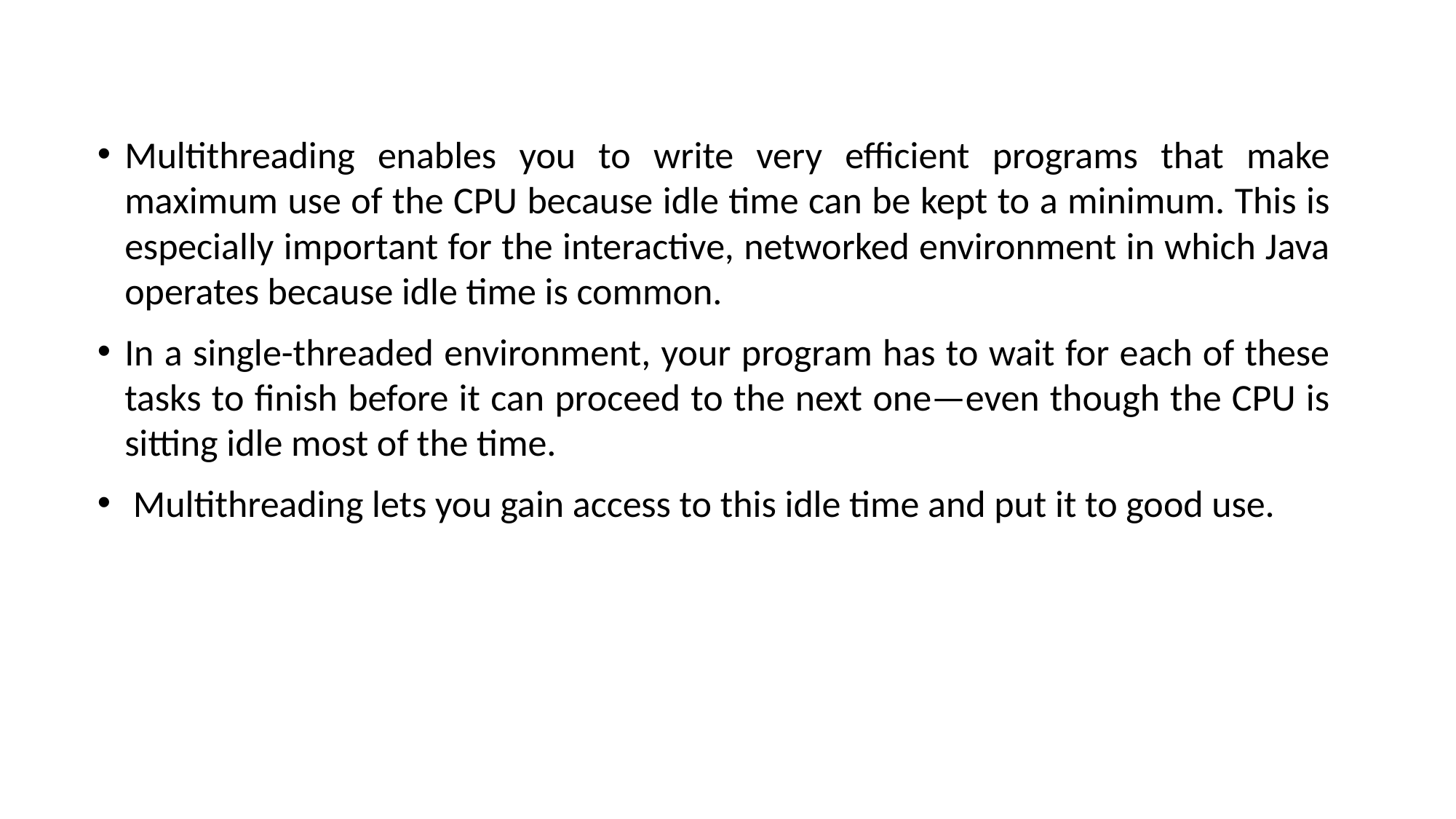

Multithreading enables you to write very efficient programs that make maximum use of the CPU because idle time can be kept to a minimum. This is especially important for the interactive, networked environment in which Java operates because idle time is common.
In a single-threaded environment, your program has to wait for each of these tasks to finish before it can proceed to the next one—even though the CPU is sitting idle most of the time.
 Multithreading lets you gain access to this idle time and put it to good use.